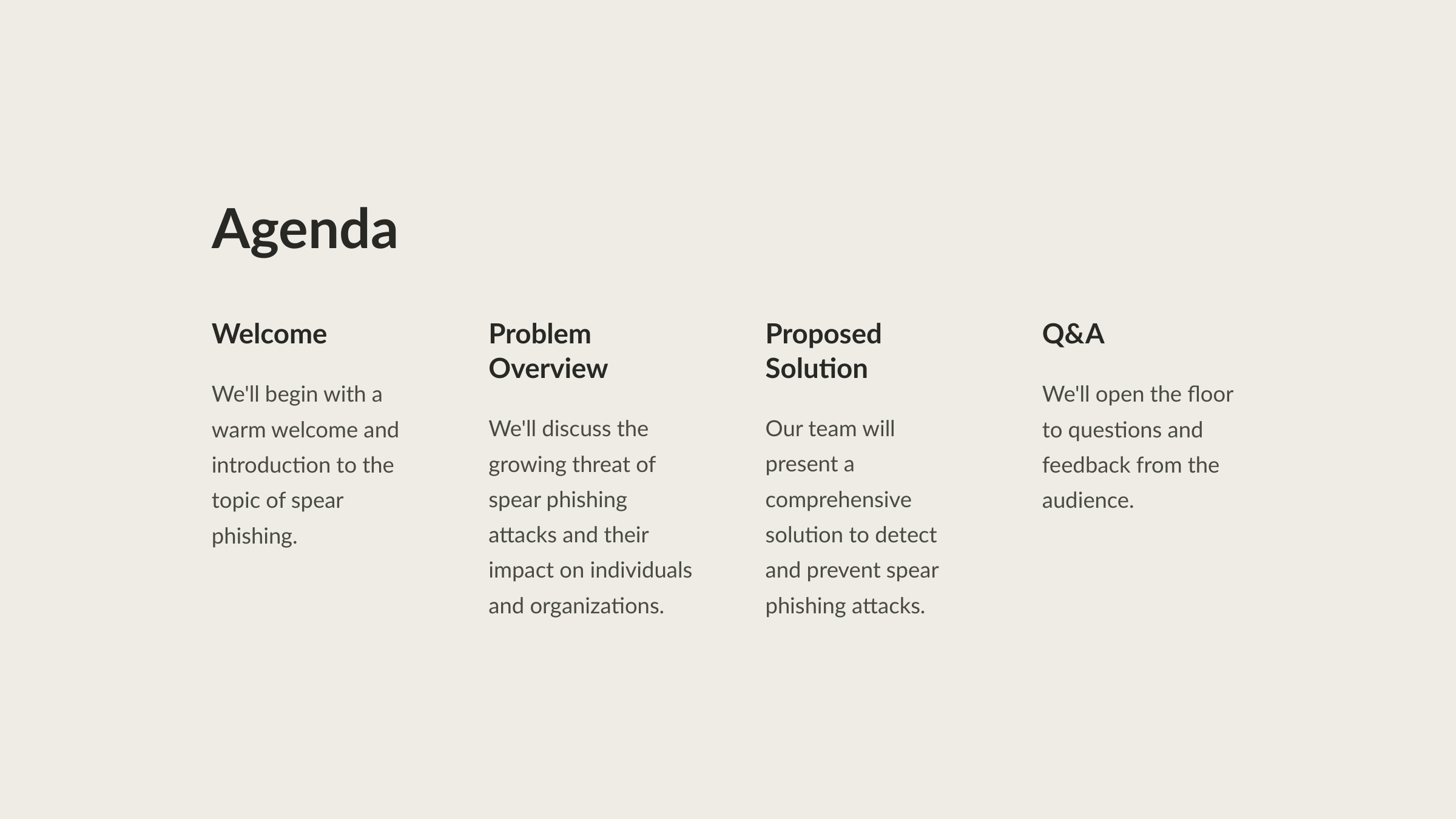

Agenda
Welcome
Problem Overview
Proposed Solution
Q&A
We'll begin with a warm welcome and introduction to the topic of spear phishing.
We'll open the floor to questions and feedback from the audience.
We'll discuss the growing threat of spear phishing attacks and their impact on individuals and organizations.
Our team will present a comprehensive solution to detect and prevent spear phishing attacks.